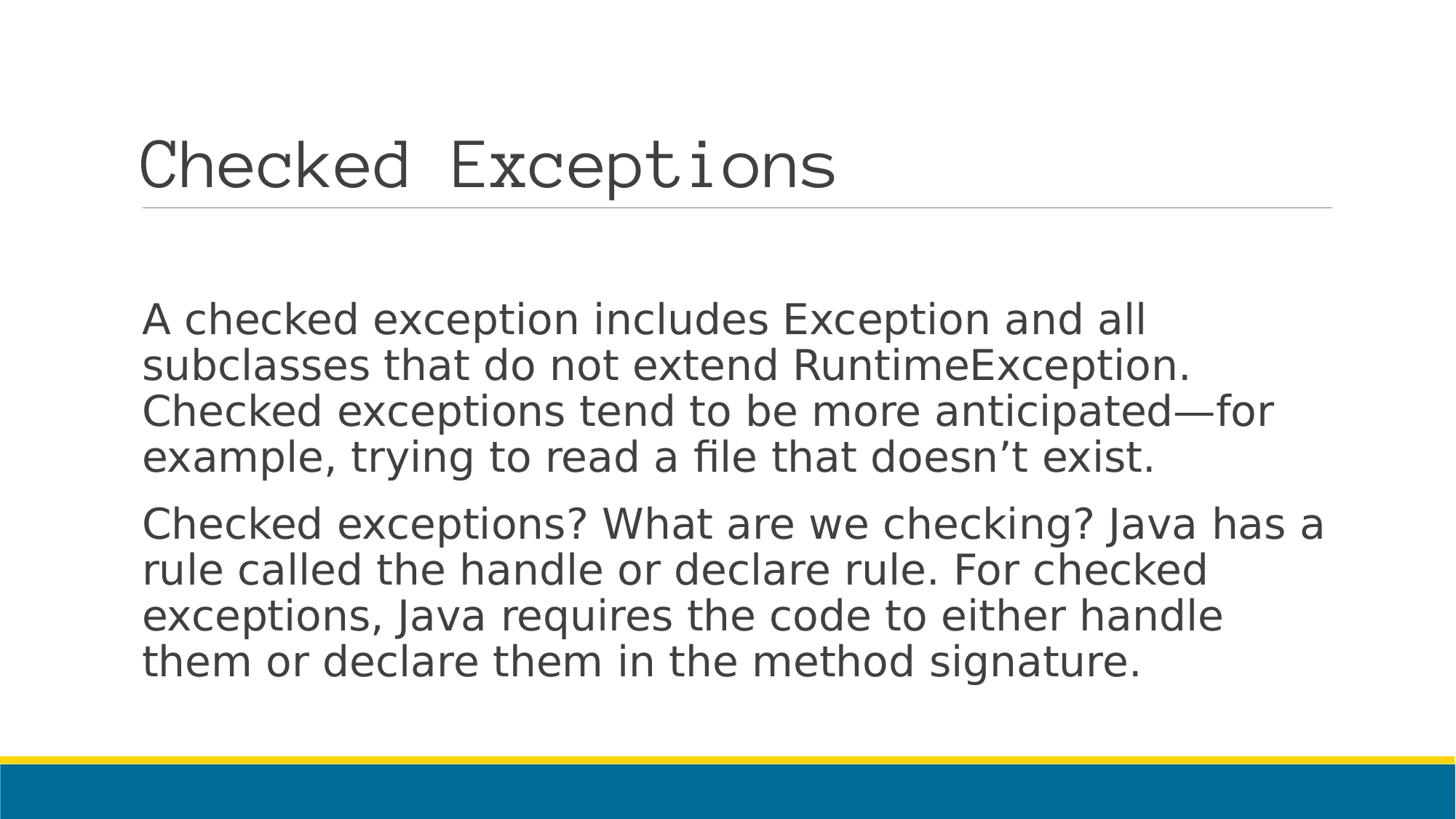

# Checked Exceptions

A checked exception includes Exception and all subclasses that do not extend RuntimeException. Checked exceptions tend to be more anticipated—for example, trying to read a file that doesn’t exist.
Checked exceptions? What are we checking? Java has a rule called the handle or declare rule. For checked exceptions, Java requires the code to either handle them or declare them in the method signature.